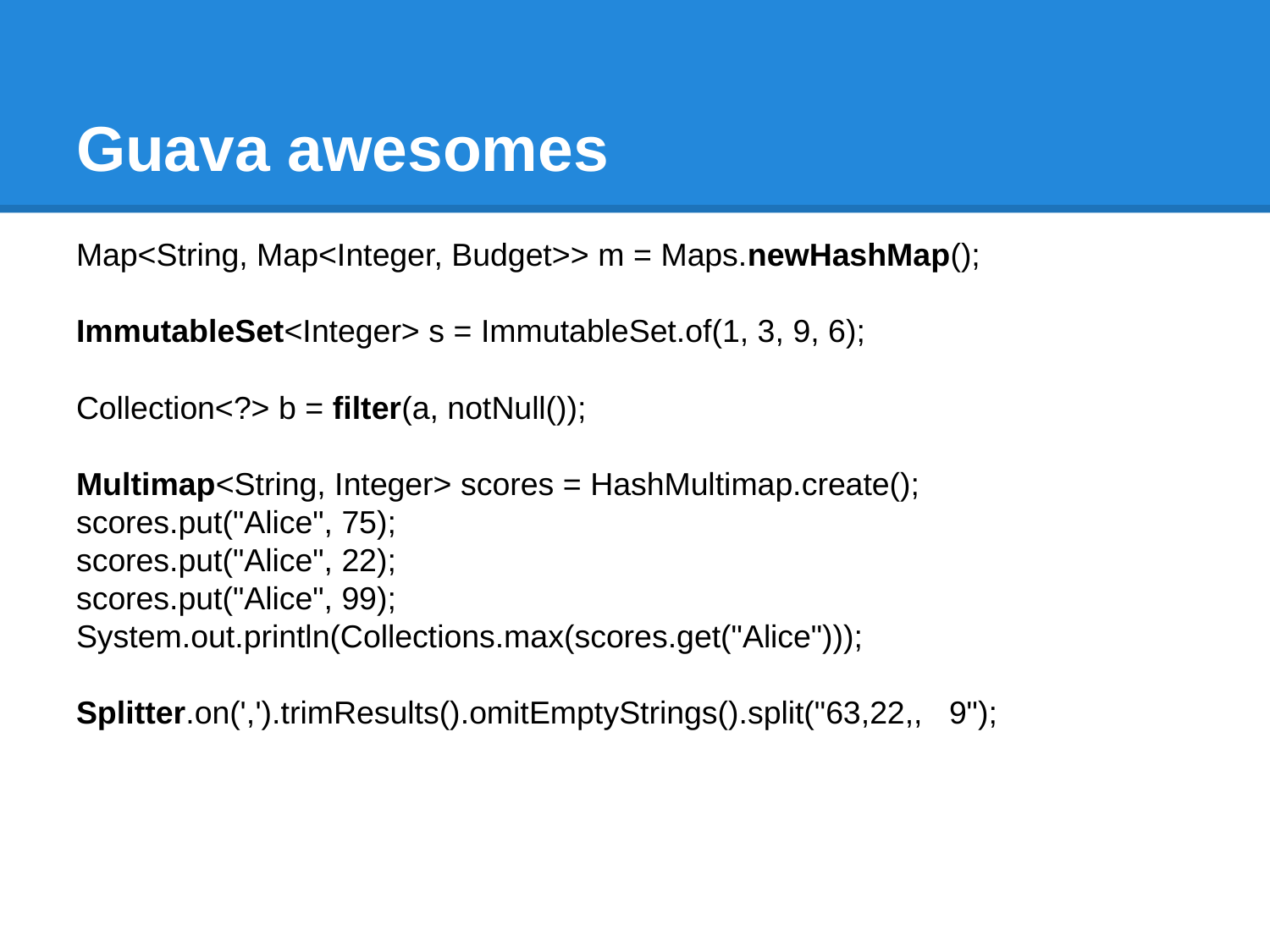

# Guava awesomes
Map<String, Map<Integer, Budget>> m = Maps.newHashMap();

ImmutableSet<Integer> s = ImmutableSet.of(1, 3, 9, 6);

Collection<?> b = filter(a, notNull());

Multimap<String, Integer> scores = HashMultimap.create();
scores.put("Alice", 75);
scores.put("Alice", 22);
scores.put("Alice", 99);
System.out.println(Collections.max(scores.get("Alice")));

Splitter.on(',').trimResults().omitEmptyStrings().split("63,22,,   9");